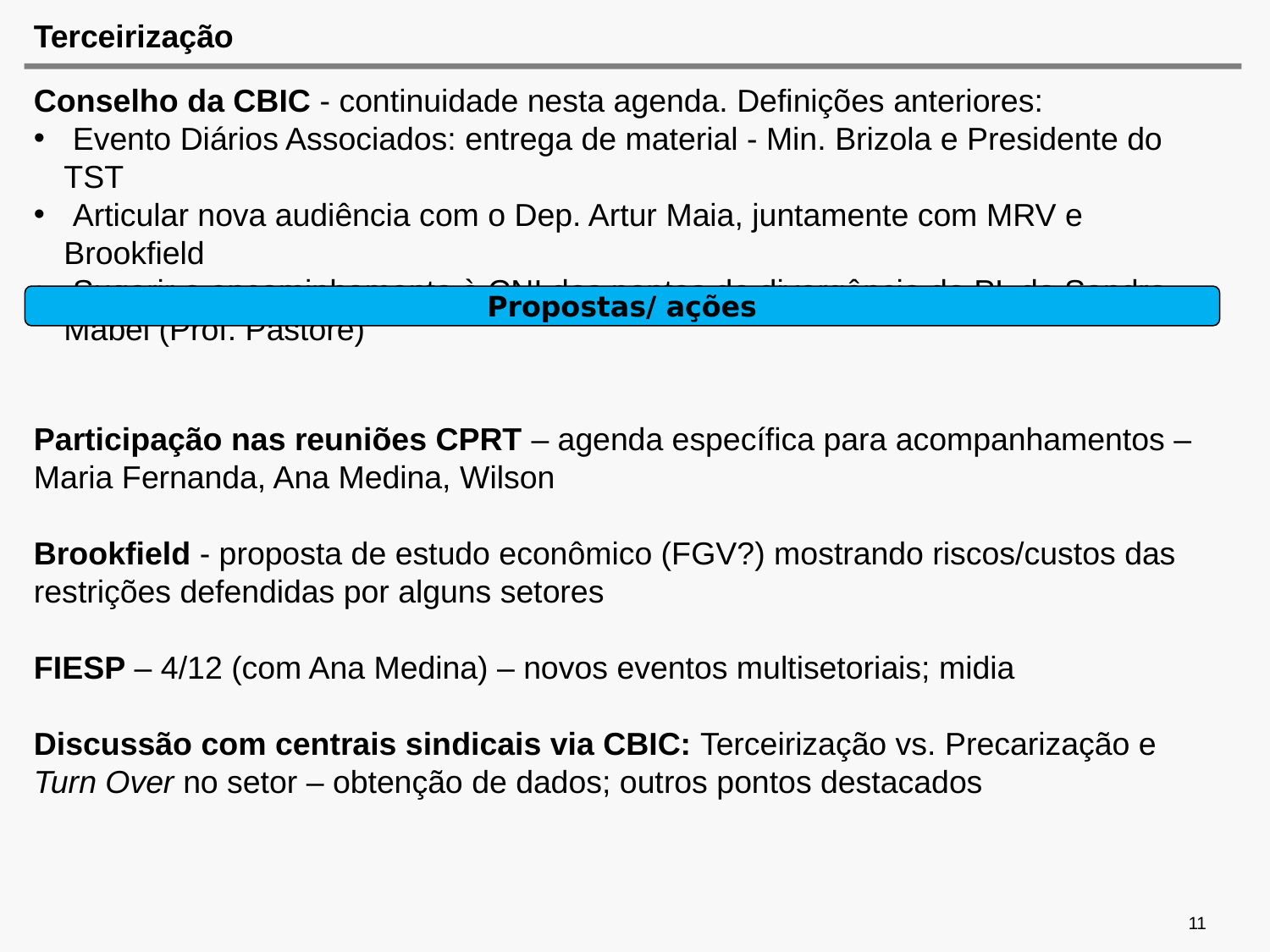

# Terceirização

Conselho da CBIC - continuidade nesta agenda. Definições anteriores:
 Evento Diários Associados: entrega de material - Min. Brizola e Presidente do TST
 Articular nova audiência com o Dep. Artur Maia, juntamente com MRV e Brookfield
 Sugerir o encaminhamento à CNI dos pontos de divergência do PL do Sandro Mabel (Prof. Pastore)

Participação nas reuniões CPRT – agenda específica para acompanhamentos – Maria Fernanda, Ana Medina, Wilson

Brookfield - proposta de estudo econômico (FGV?) mostrando riscos/custos das restrições defendidas por alguns setores

FIESP – 4/12 (com Ana Medina) – novos eventos multisetoriais; midia

Discussão com centrais sindicais via CBIC: Terceirização vs. Precarização e Turn Over no setor – obtenção de dados; outros pontos destacados

Propostas/ ações
11